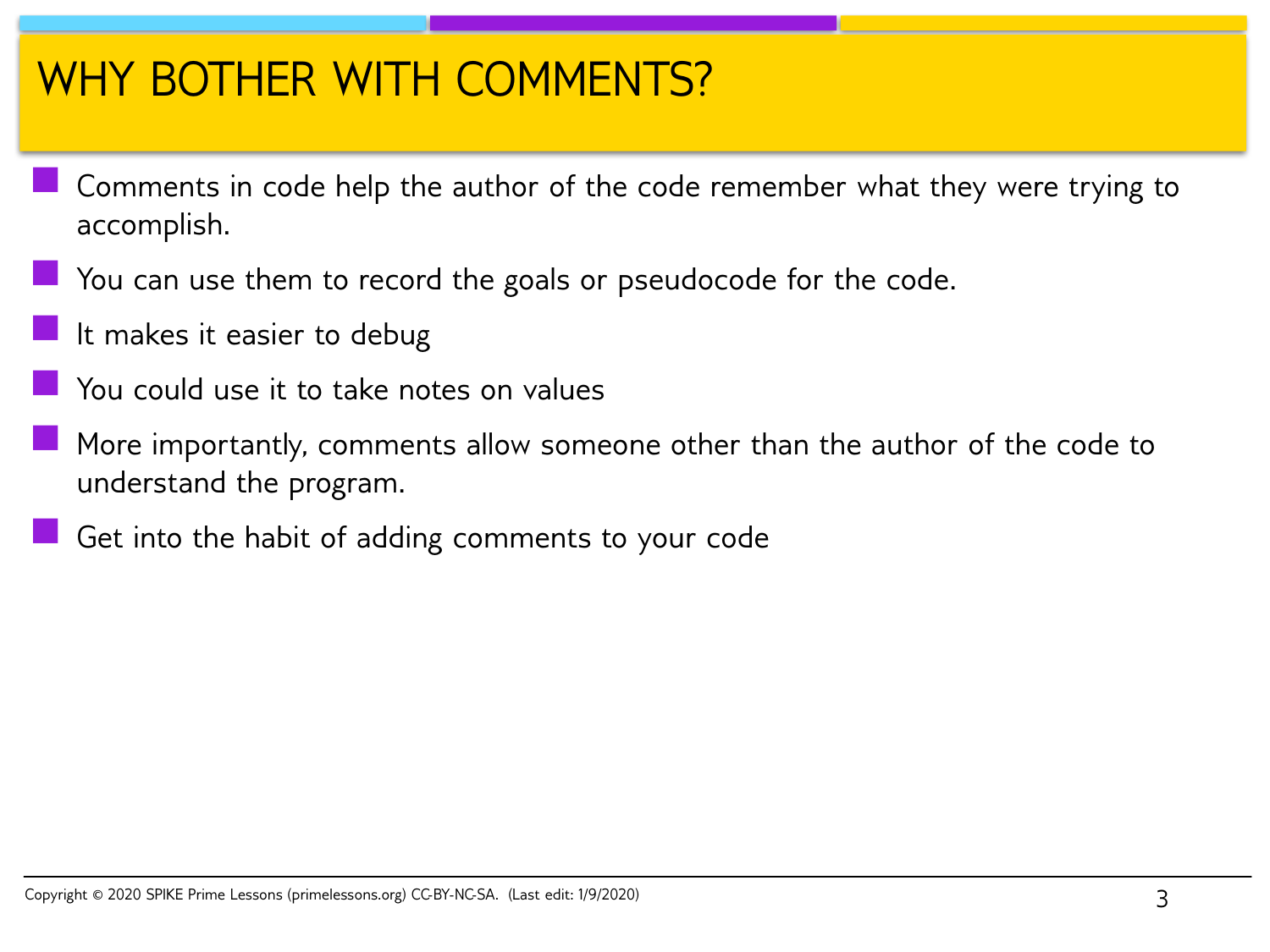

# Why bother with comments?
Comments in code help the author of the code remember what they were trying to accomplish.
You can use them to record the goals or pseudocode for the code.
It makes it easier to debug
You could use it to take notes on values
More importantly, comments allow someone other than the author of the code to understand the program.
Get into the habit of adding comments to your code
3
Copyright © 2020 SPIKE Prime Lessons (primelessons.org) CC-BY-NC-SA.  (Last edit: 1/9/2020)